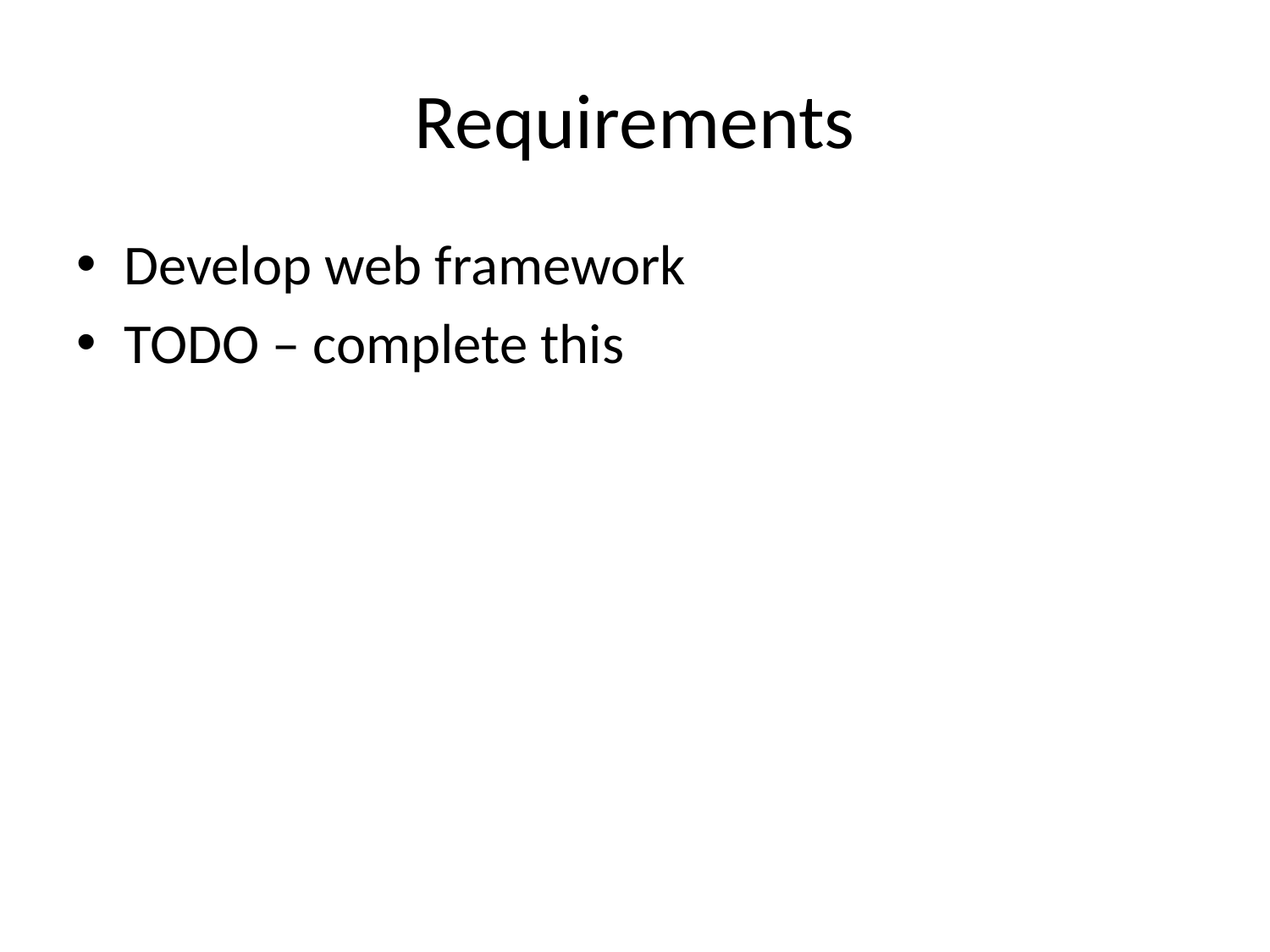

# Requirements
Develop web framework
TODO – complete this